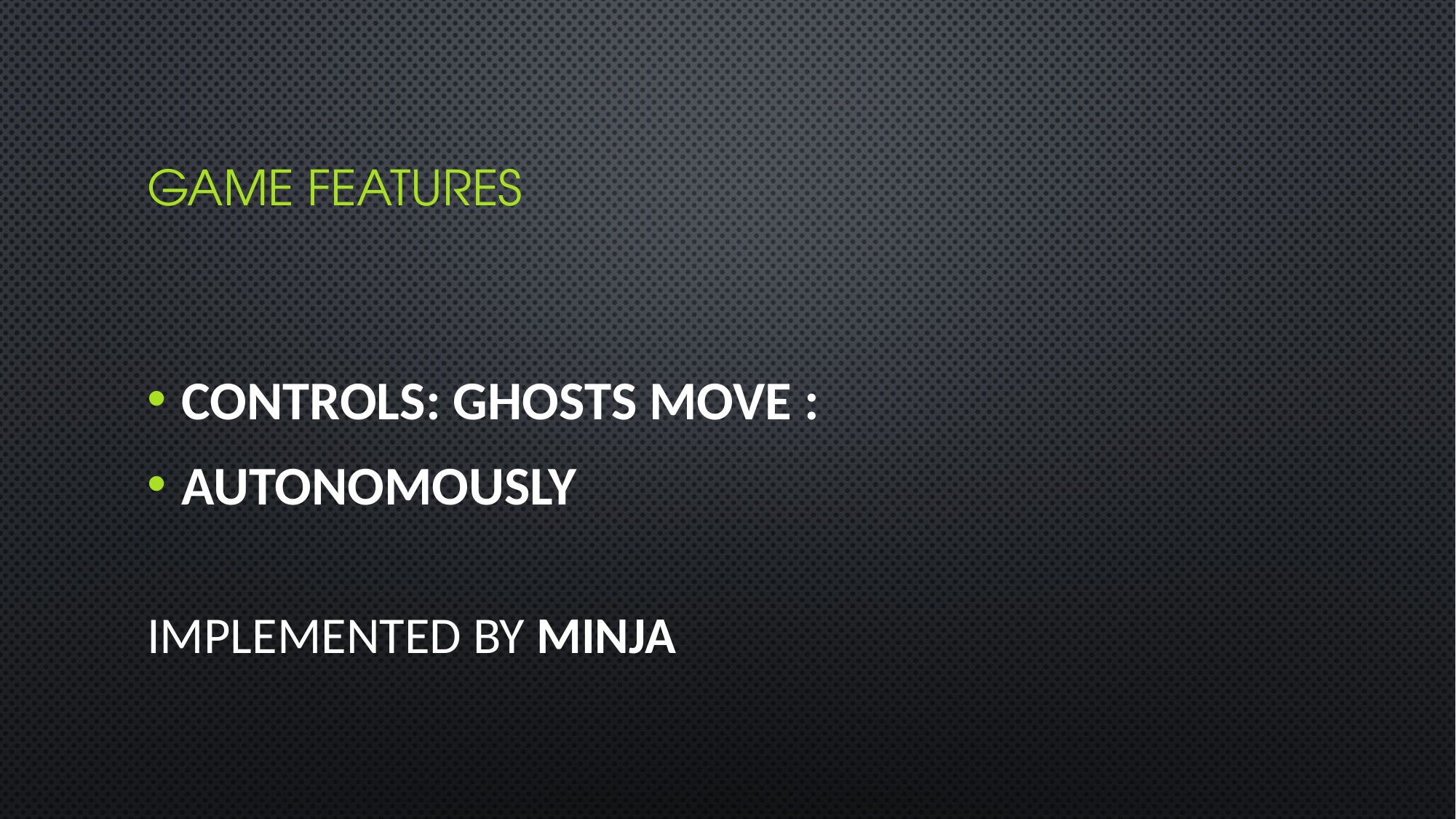

# Game features
Controls: Ghosts move :
autonomously
Implemented by Minja